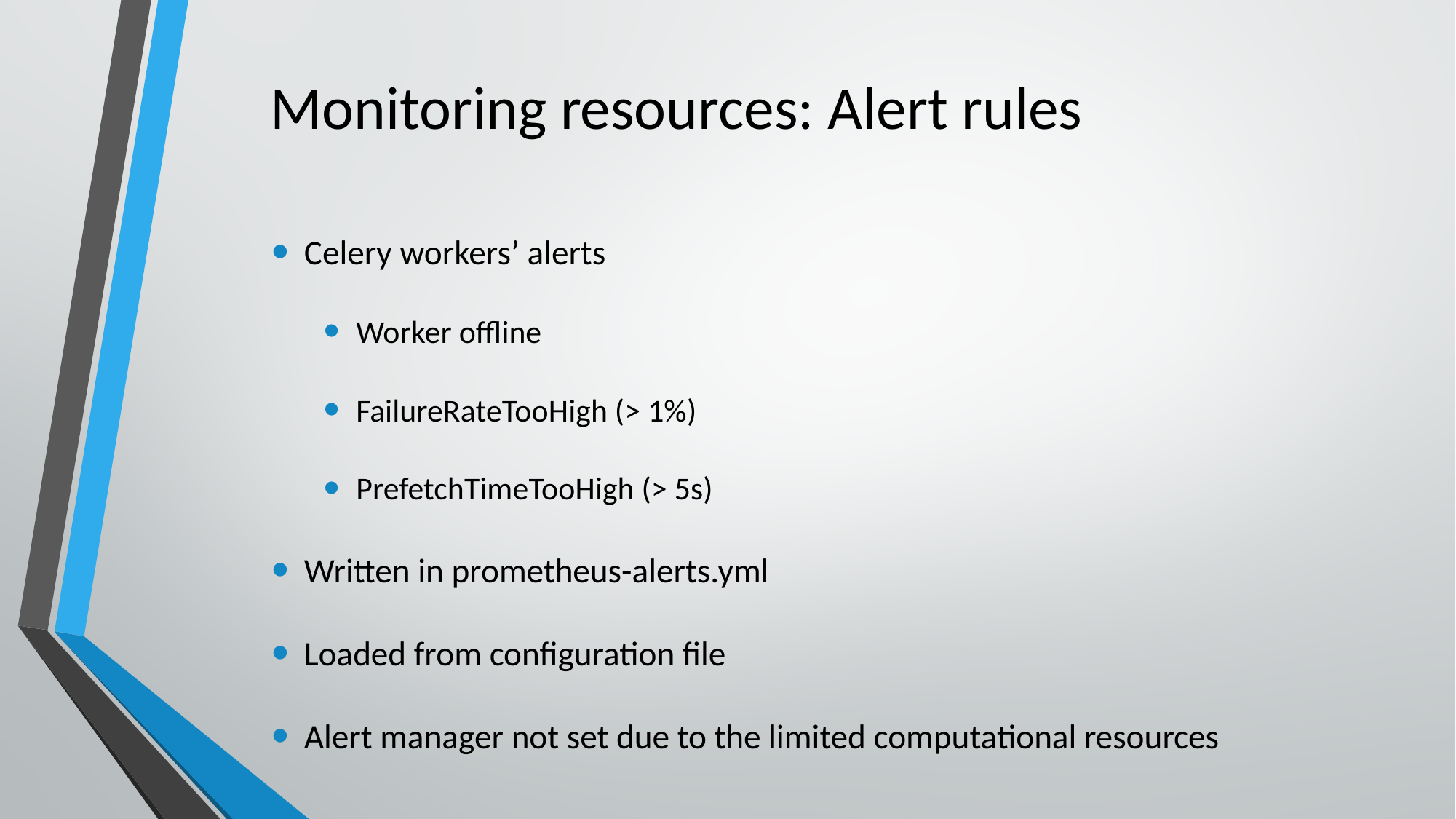

# Monitoring resources: Alert rules
Celery workers’ alerts
Worker offline
FailureRateTooHigh (> 1%)
PrefetchTimeTooHigh (> 5s)
Written in prometheus-alerts.yml
Loaded from configuration file
Alert manager not set due to the limited computational resources